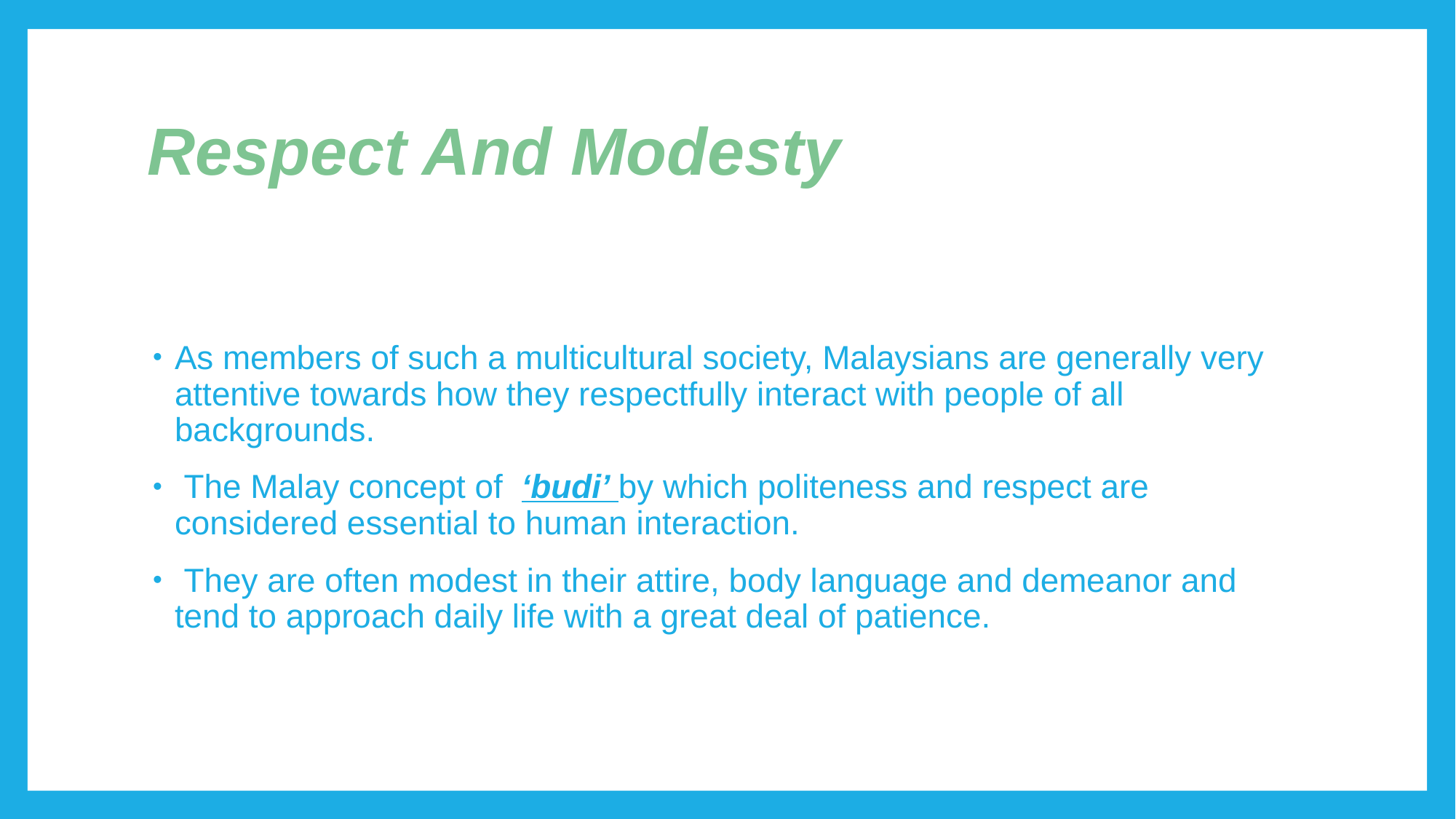

# Respect And Modesty
As members of such a multicultural society, Malaysians are generally very attentive towards how they respectfully interact with people of all backgrounds.
 The Malay concept of  ‘budi’ by which politeness and respect are considered essential to human interaction.
 They are often modest in their attire, body language and demeanor and tend to approach daily life with a great deal of patience.